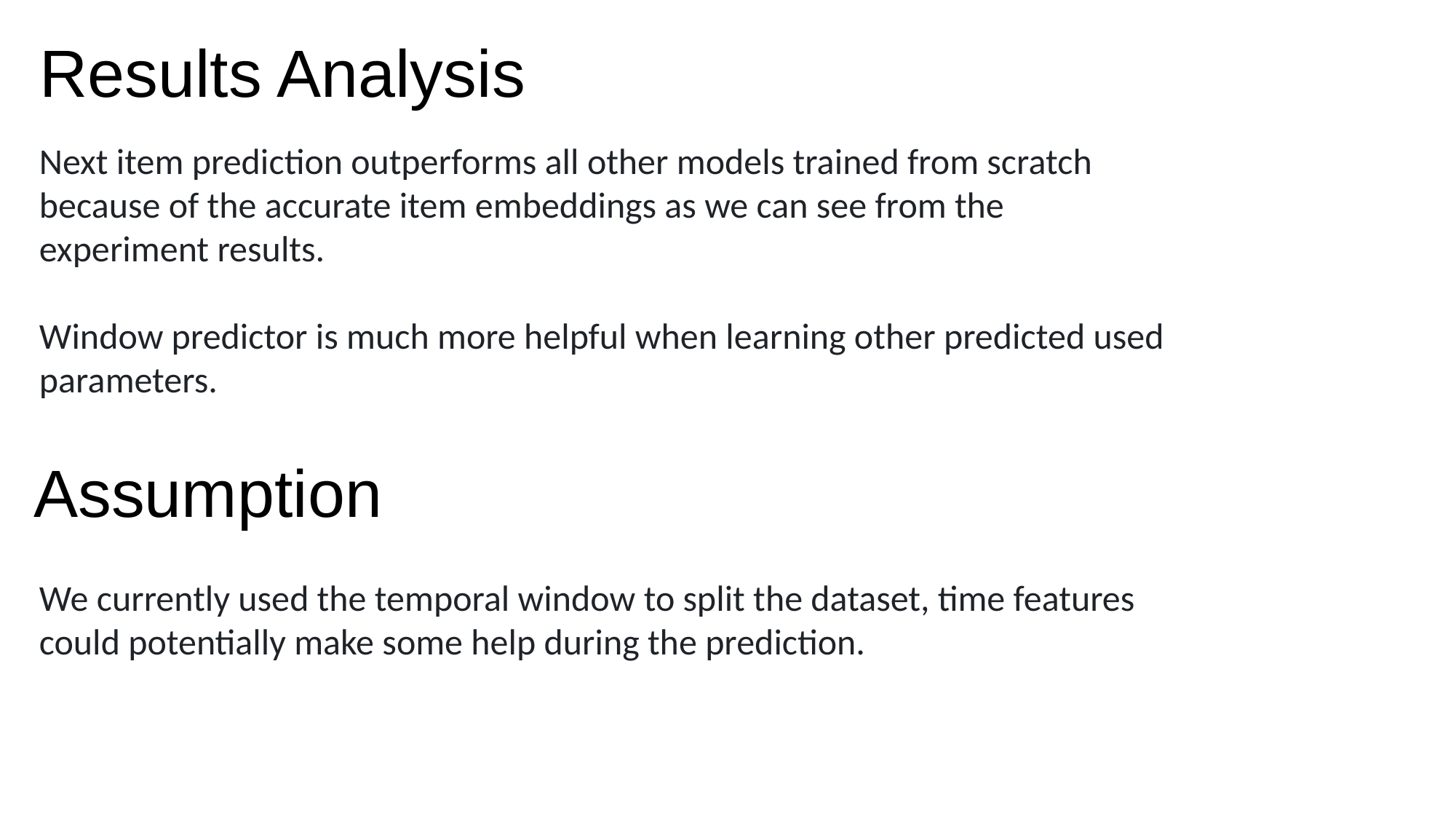

# Results Analysis

Next item prediction outperforms all other models trained from scratch because of the accurate item embeddings as we can see from the experiment results.

Window predictor is much more helpful when learning other predicted used parameters.

We currently used the temporal window to split the dataset, time features could potentially make some help during the prediction.

Assumption